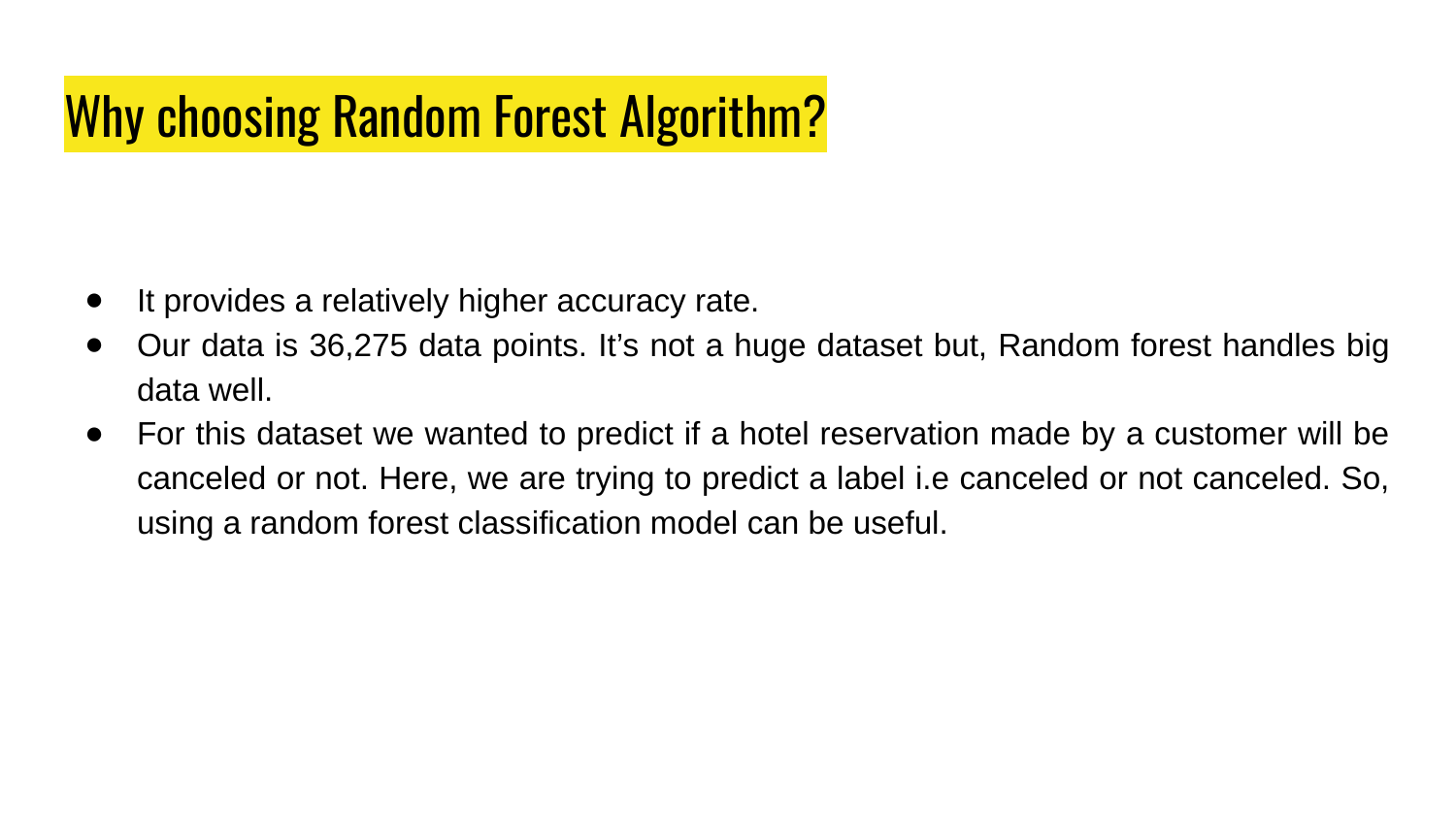

# Why choosing Random Forest Algorithm?

It provides a relatively higher accuracy rate.
Our data is 36,275 data points. It’s not a huge dataset but, Random forest handles big data well.
For this dataset we wanted to predict if a hotel reservation made by a customer will be canceled or not. Here, we are trying to predict a label i.e canceled or not canceled. So, using a random forest classification model can be useful.